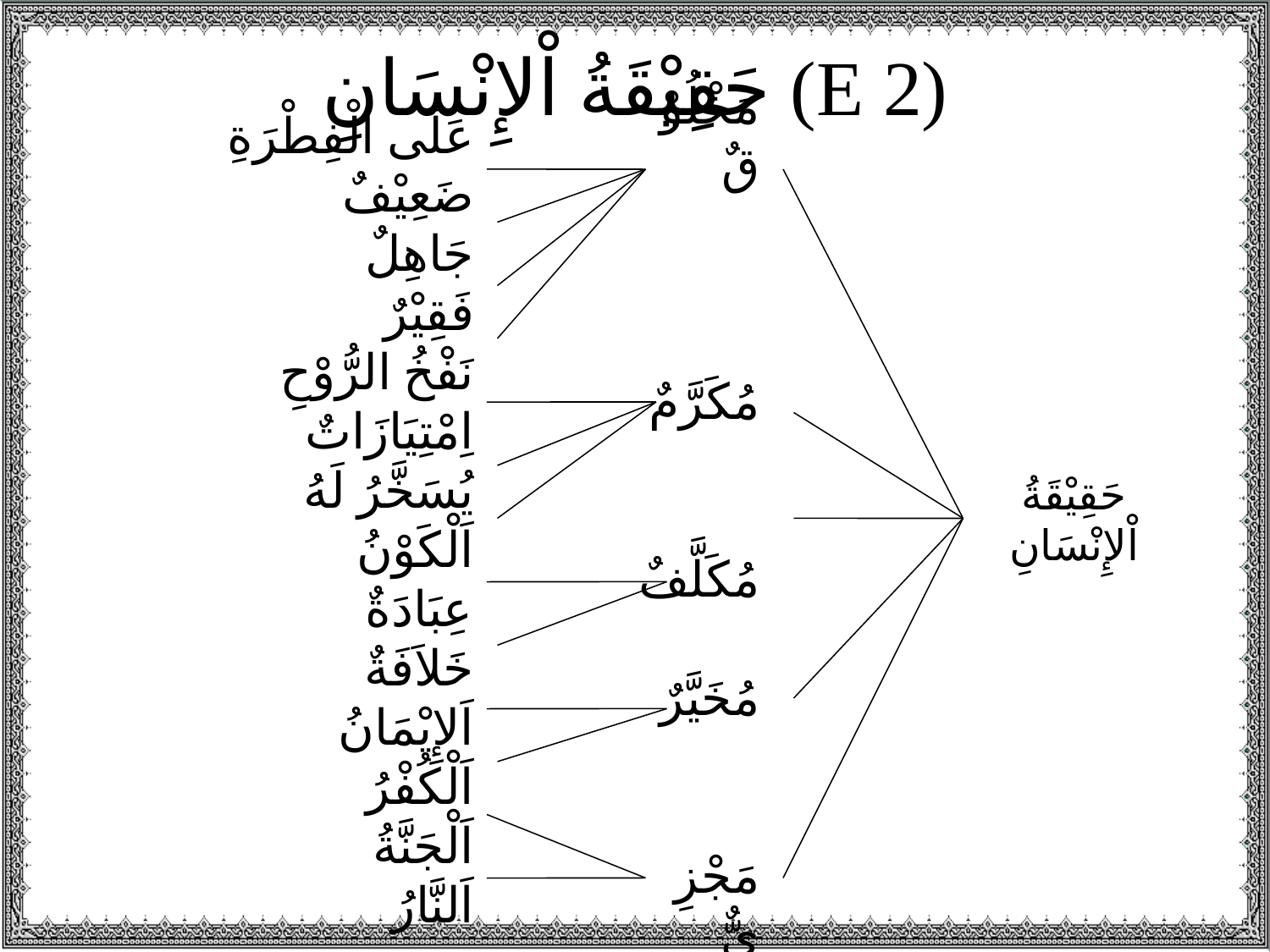

(E 2) حَقِيْقَةُ اْلإِنْسَانِ
عَلَى الْفِطْرَةِ
ضَعِيْفٌ
جَاهِلٌ
فَقِيْرٌ
نَفْخُ الرُّوْحِ
اِمْتِيَازَاتٌ
يُسَخَّرُ لَهُ اَلْكَوْنُ
عِبَادَةٌ
خَلاَفَةٌ
اَلإِيْمَانُ
اَلْكُفْرُ
اَلْجَنَّةُ
اَلنَّارُ
مَخْلُوْقٌ

مُكَرَّمٌ

مُكَلَّفٌ

مُخَيَّرٌ

مَجْزِيٌّ

حَقِيْقَةُ اْلإِنْسَانِ